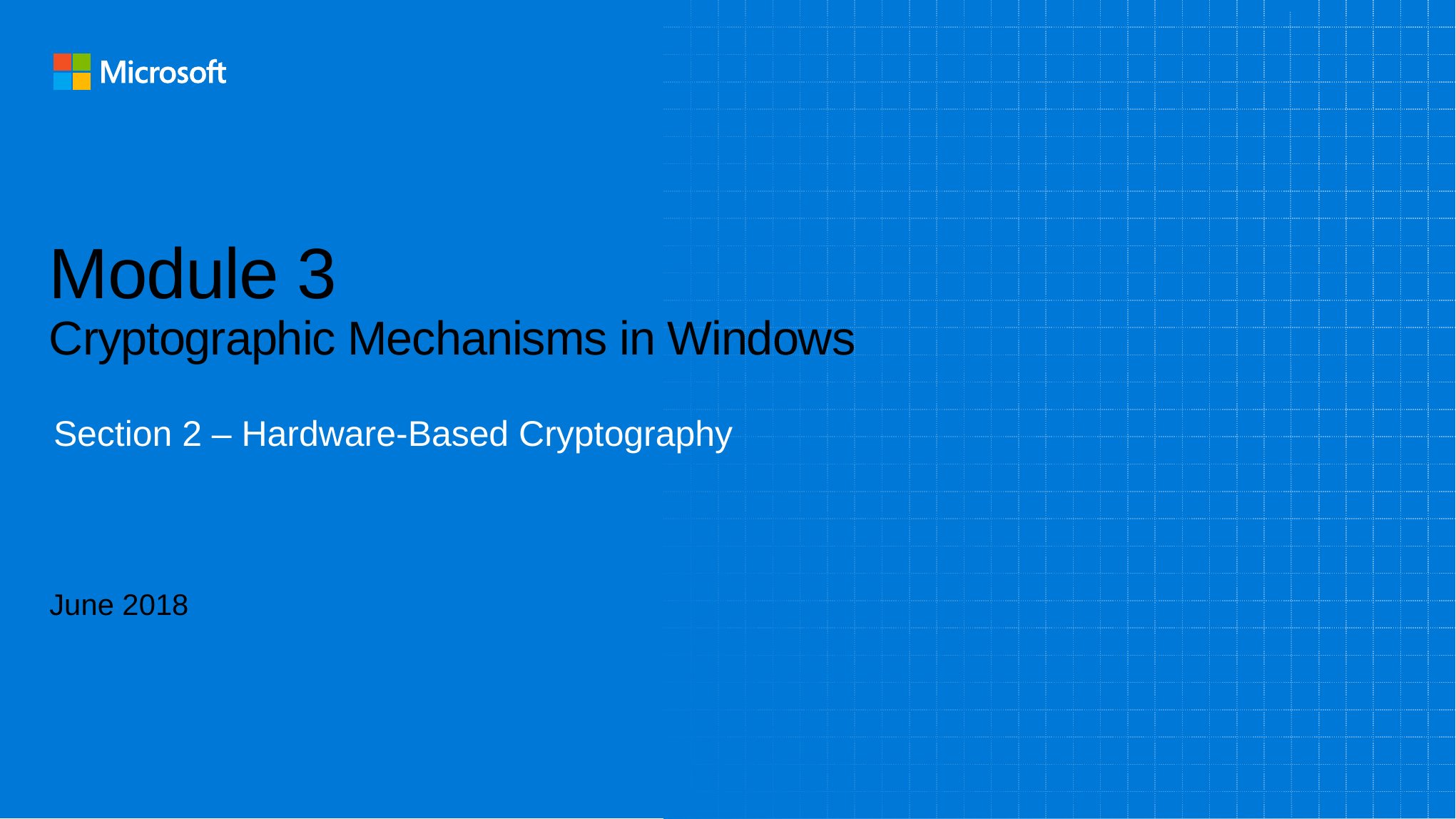

# Module 3 Cryptographic Mechanisms in Windows
Section 2 – Hardware-Based Cryptography
June 2018